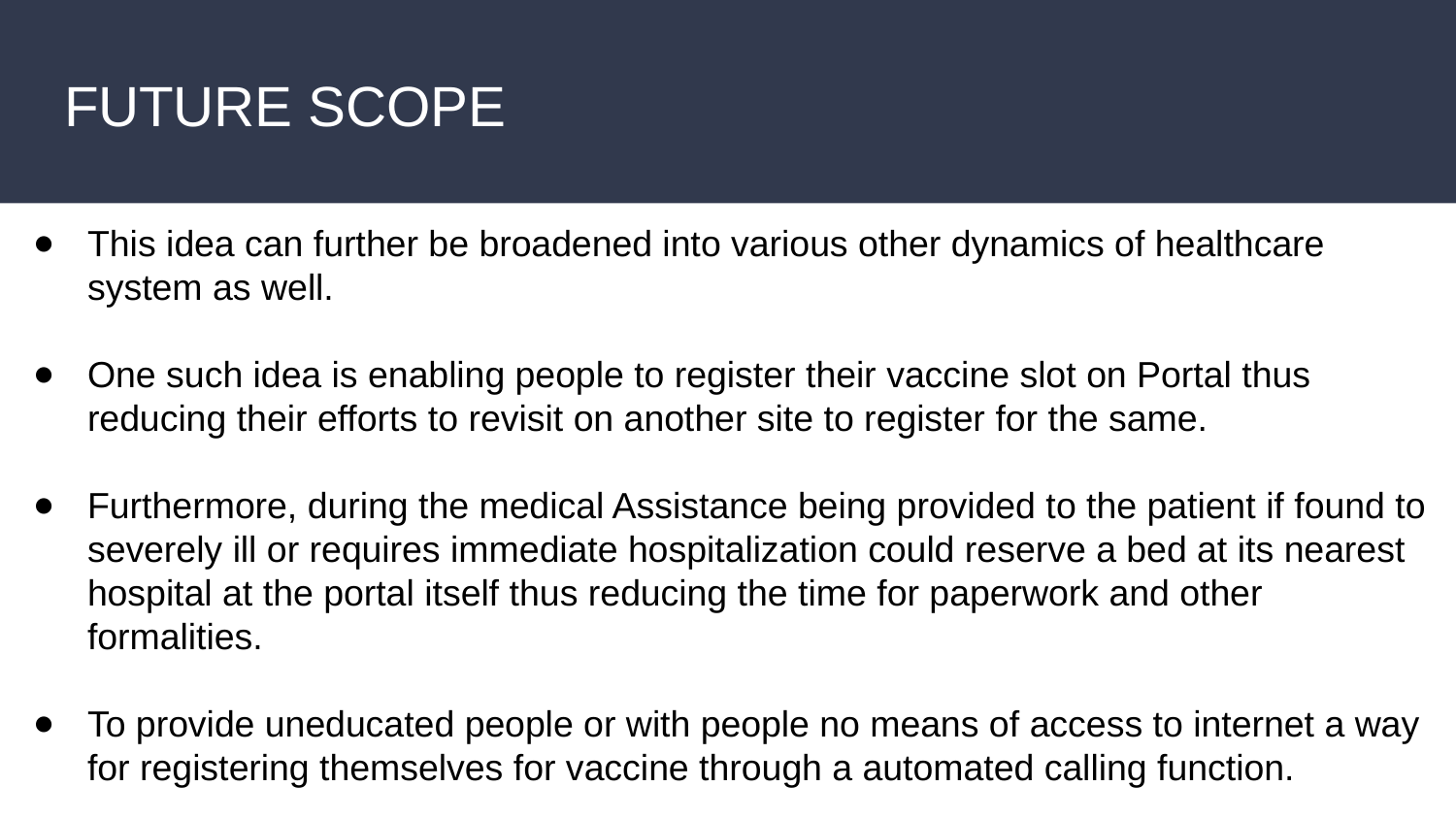

# FUTURE SCOPE
This idea can further be broadened into various other dynamics of healthcare system as well.

One such idea is enabling people to register their vaccine slot on Portal thus reducing their efforts to revisit on another site to register for the same.

Furthermore, during the medical Assistance being provided to the patient if found to severely ill or requires immediate hospitalization could reserve a bed at its nearest hospital at the portal itself thus reducing the time for paperwork and other formalities.

To provide uneducated people or with people no means of access to internet a way for registering themselves for vaccine through a automated calling function.